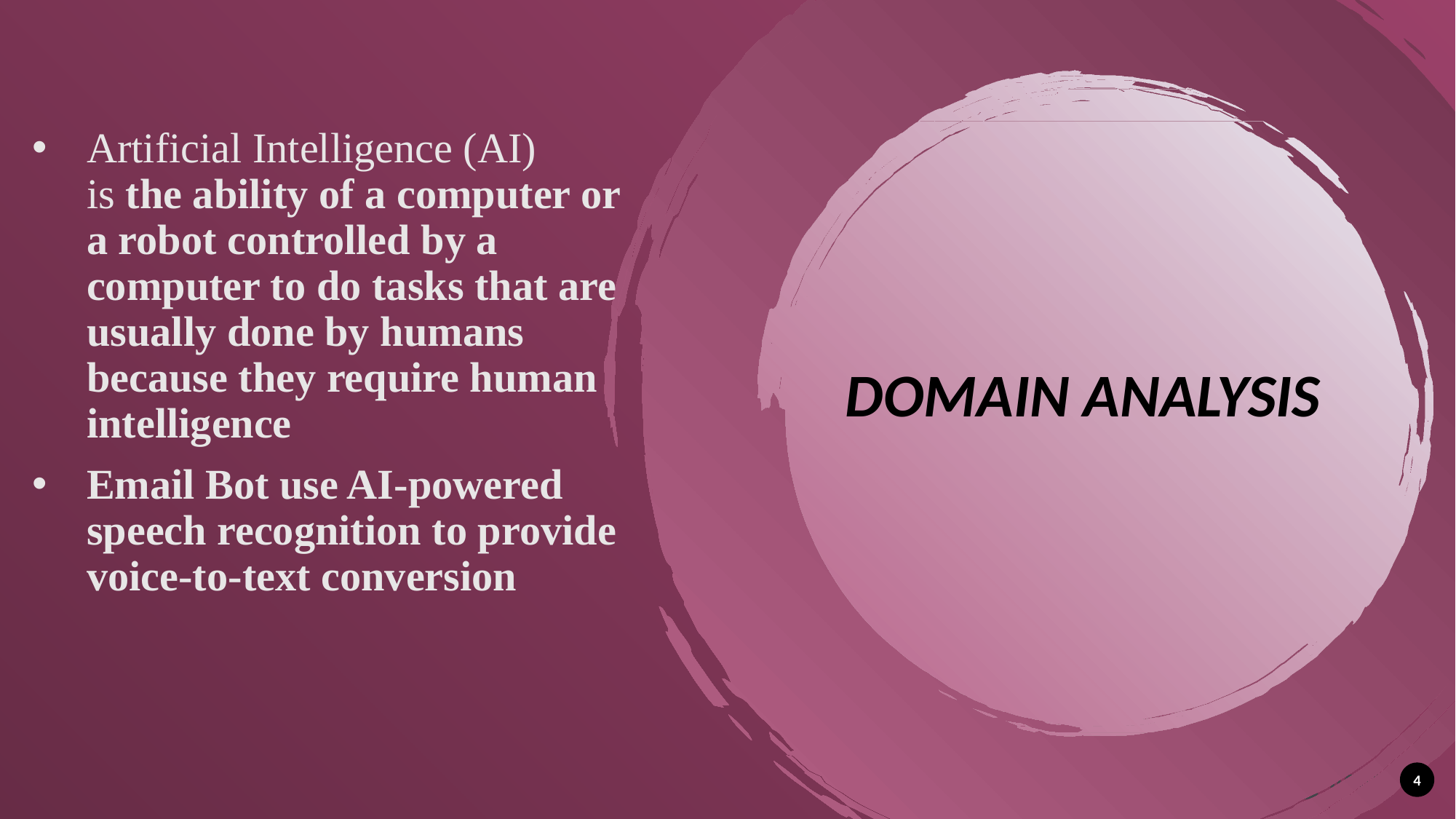

Artificial Intelligence (AI) is the ability of a computer or a robot controlled by a computer to do tasks that are usually done by humans because they require human intelligence
Email Bot use AI-powered speech recognition to provide voice-to-text conversion

DOMAIN ANALYSIS
4